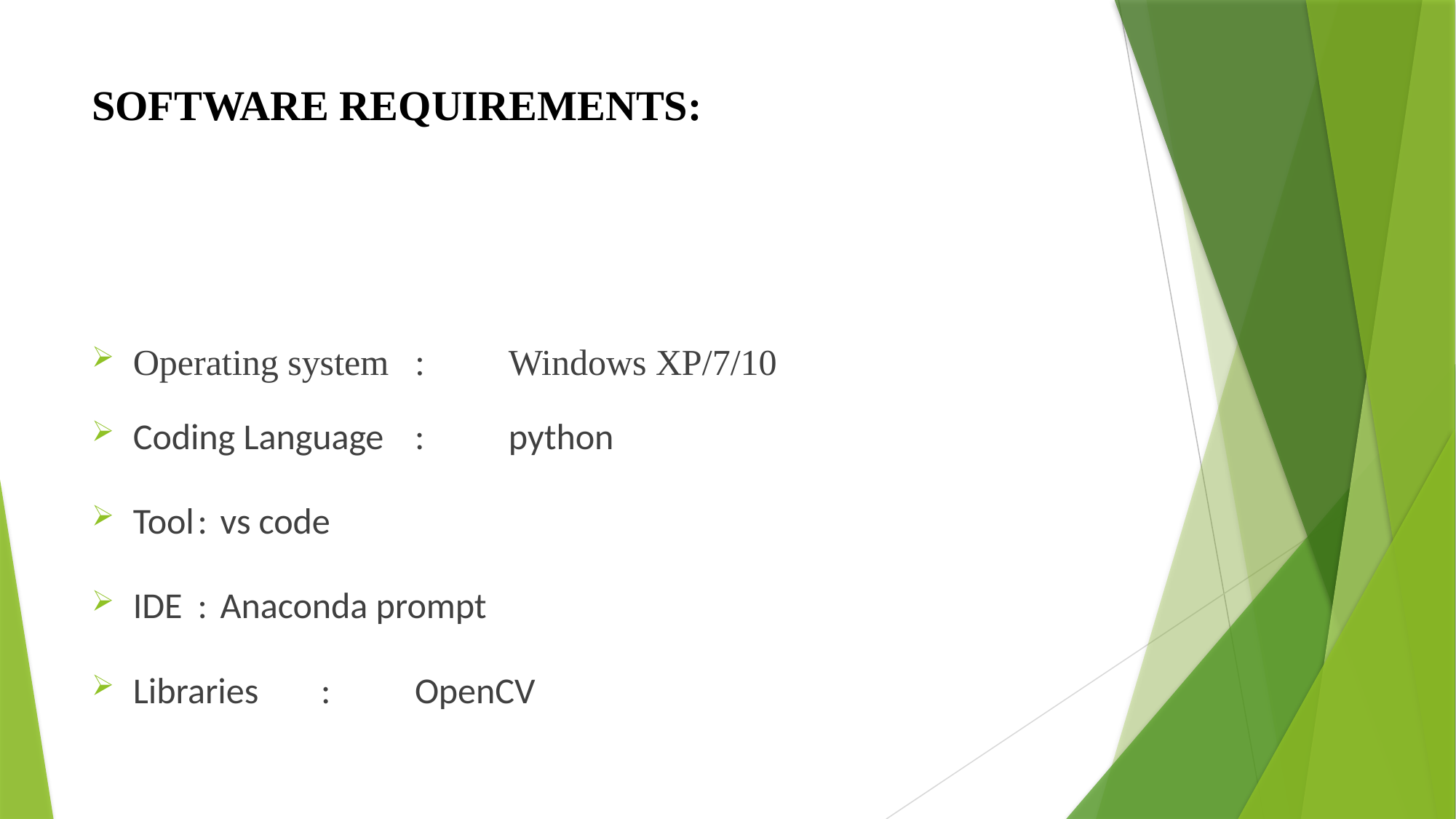

# SOFTWARE REQUIREMENTS:

Operating system 	: 	Windows XP/7/10
Coding Language		: 	python
Tool				: 	vs code
IDE 				: 	Anaconda prompt
Libraries			:  	OpenCV